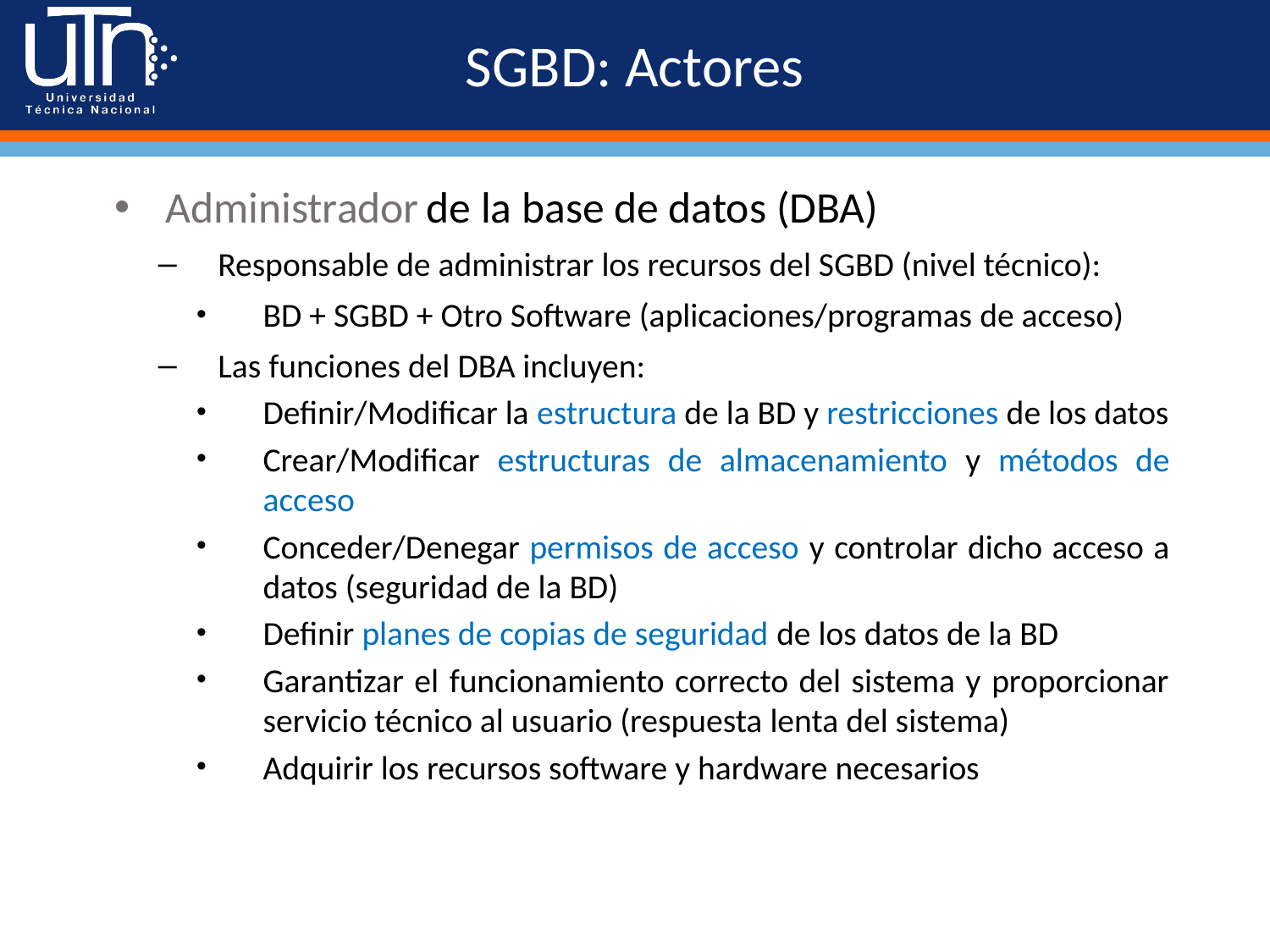

# SGBD: Actores
Administrador de la base de datos (DBA)
Responsable de administrar los recursos del SGBD (nivel técnico):
BD + SGBD + Otro Software (aplicaciones/programas de acceso)
Las funciones del DBA incluyen:
Definir/Modificar la estructura de la BD y restricciones de los datos
Crear/Modificar estructuras de almacenamiento y métodos de acceso
Conceder/Denegar permisos de acceso y controlar dicho acceso a datos (seguridad de la BD)
Definir planes de copias de seguridad de los datos de la BD
Garantizar el funcionamiento correcto del sistema y proporcionar servicio técnico al usuario (respuesta lenta del sistema)
Adquirir los recursos software y hardware necesarios